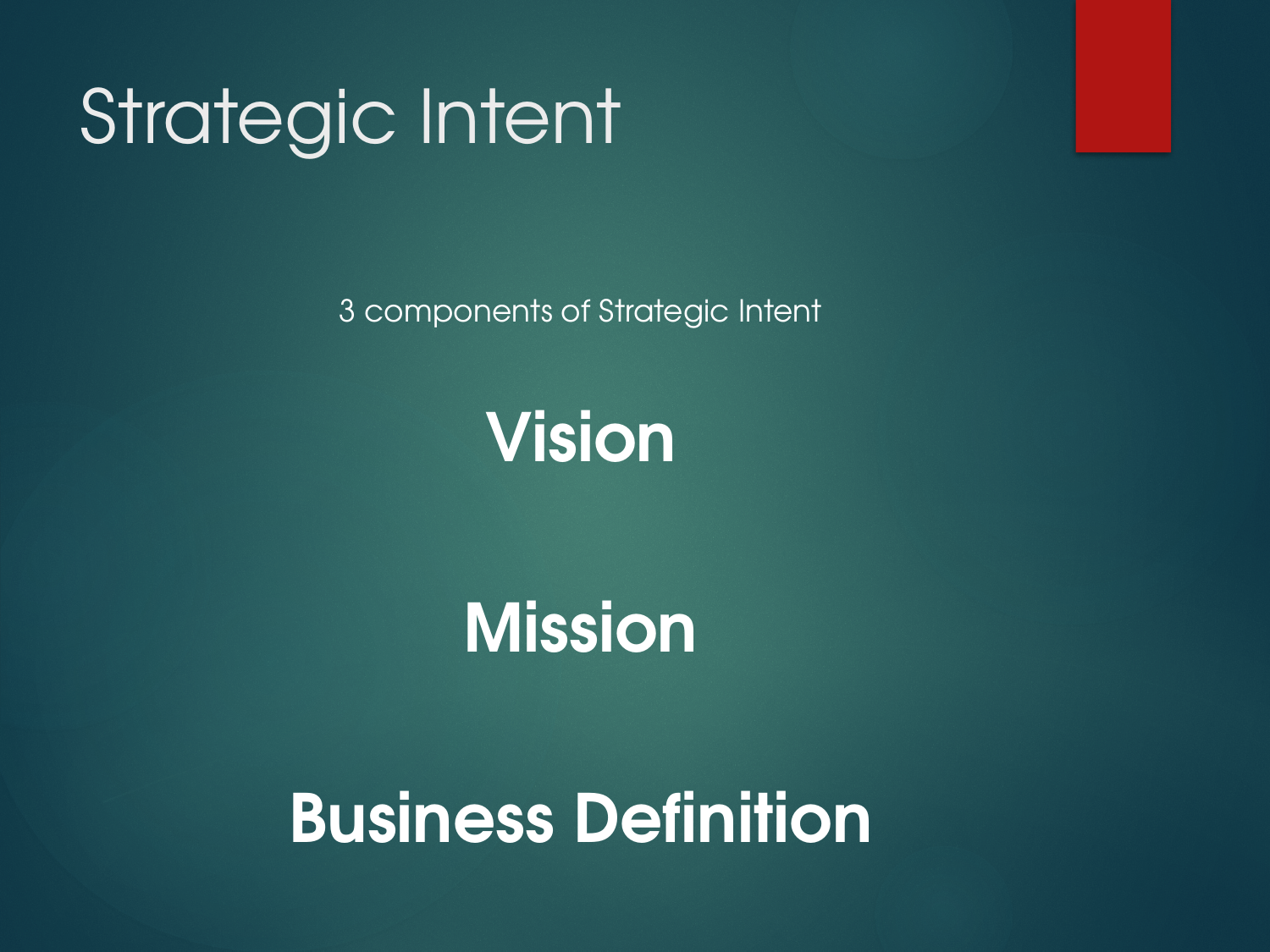

# Strategic Intent
3 components of Strategic Intent

Vision

Mission

Business Definition